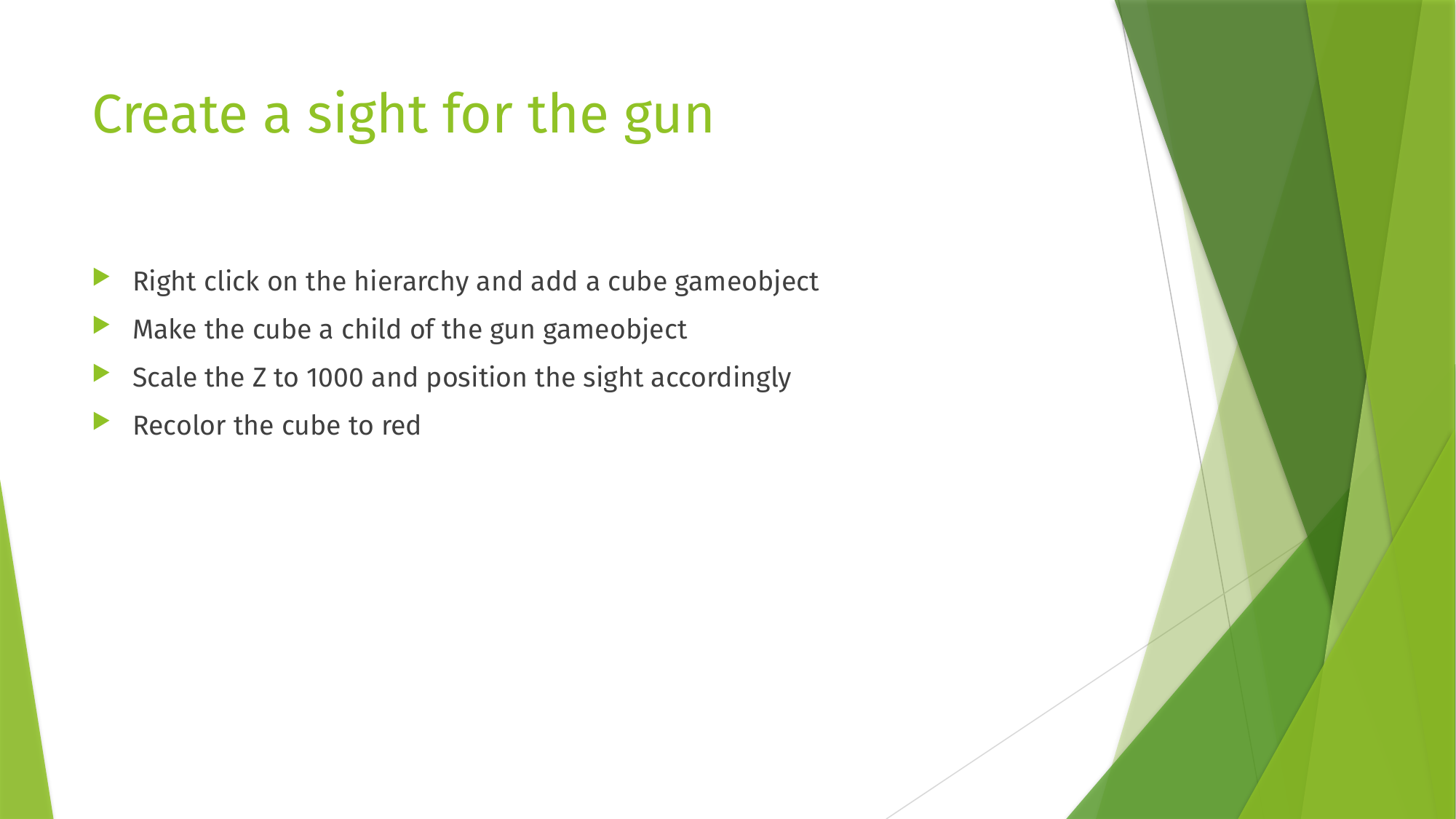

# Create a sight for the gun
Right click on the hierarchy and add a cube gameobject
Make the cube a child of the gun gameobject
Scale the Z to 1000 and position the sight accordingly
Recolor the cube to red